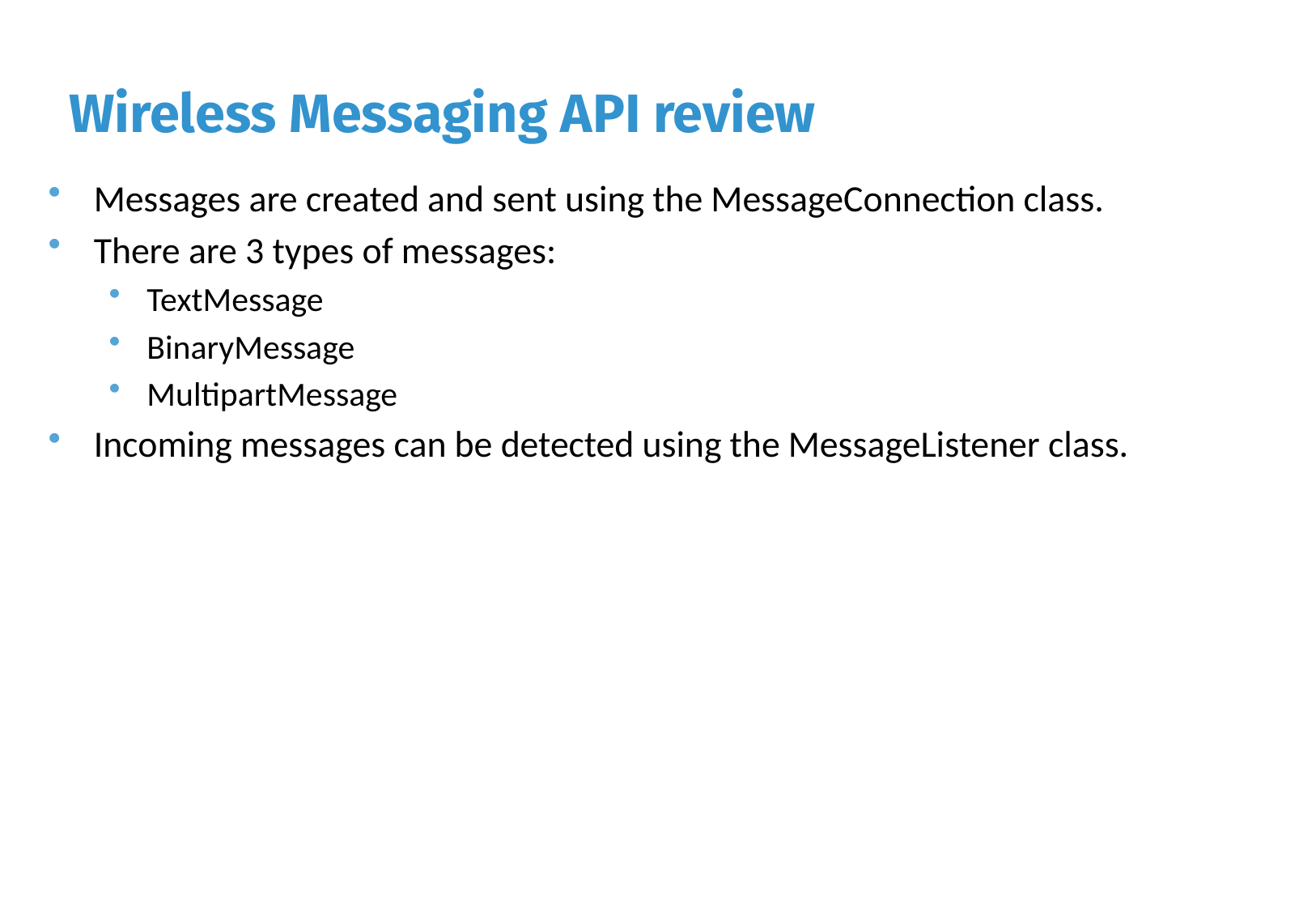

# Wireless Messaging API review
Messages are created and sent using the MessageConnection class.
There are 3 types of messages:
TextMessage
BinaryMessage
MultipartMessage
Incoming messages can be detected using the MessageListener class.